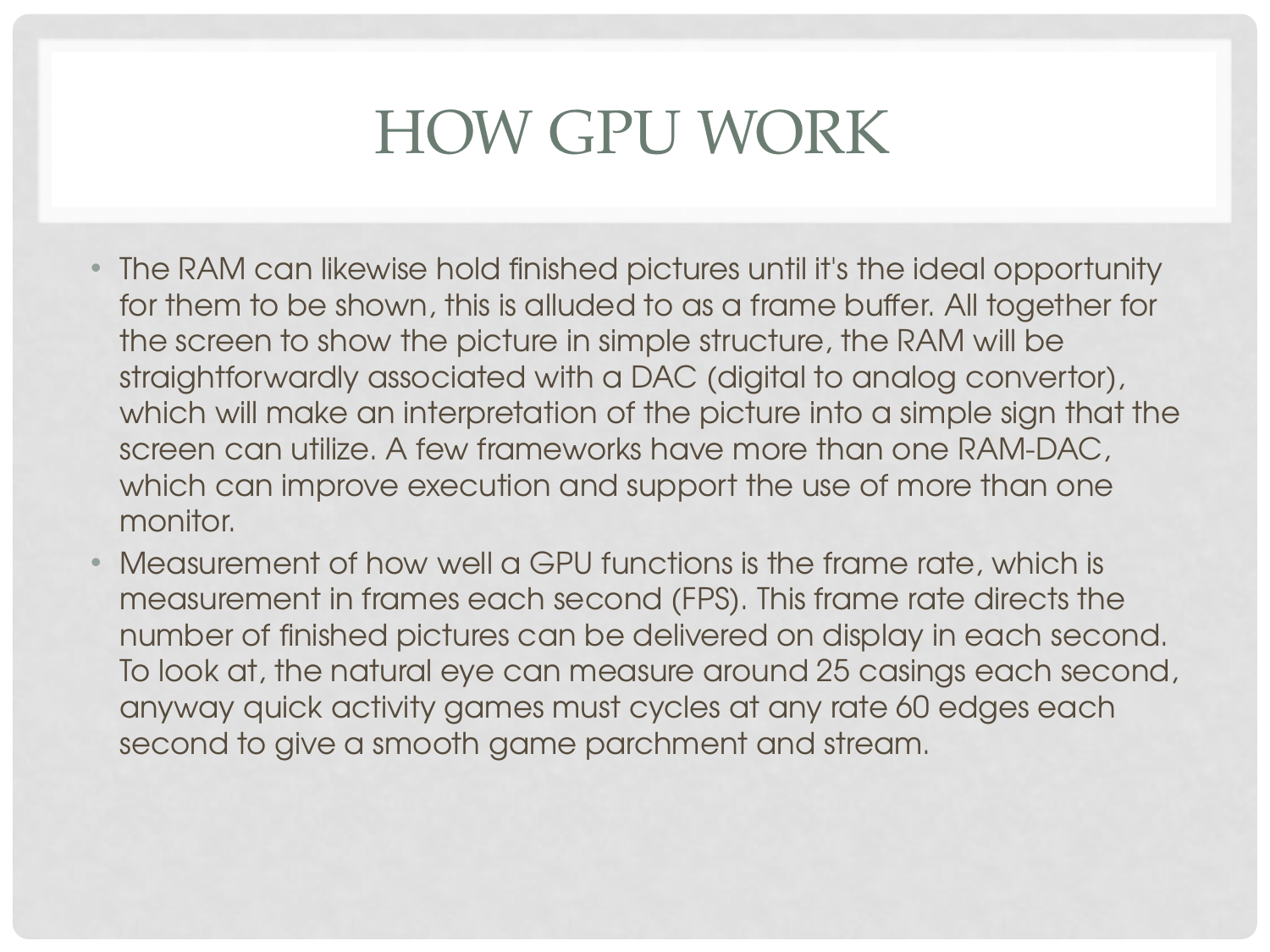

# How gpu work
The RAM can likewise hold finished pictures until it's the ideal opportunity for them to be shown, this is alluded to as a frame buffer. All together for the screen to show the picture in simple structure, the RAM will be straightforwardly associated with a DAC (digital to analog convertor), which will make an interpretation of the picture into a simple sign that the screen can utilize. A few frameworks have more than one RAM-DAC, which can improve execution and support the use of more than one monitor.
Measurement of how well a GPU functions is the frame rate, which is measurement in frames each second (FPS). This frame rate directs the number of finished pictures can be delivered on display in each second.
To look at, the natural eye can measure around 25 casings each second, anyway quick activity games must cycles at any rate 60 edges each second to give a smooth game parchment and stream.